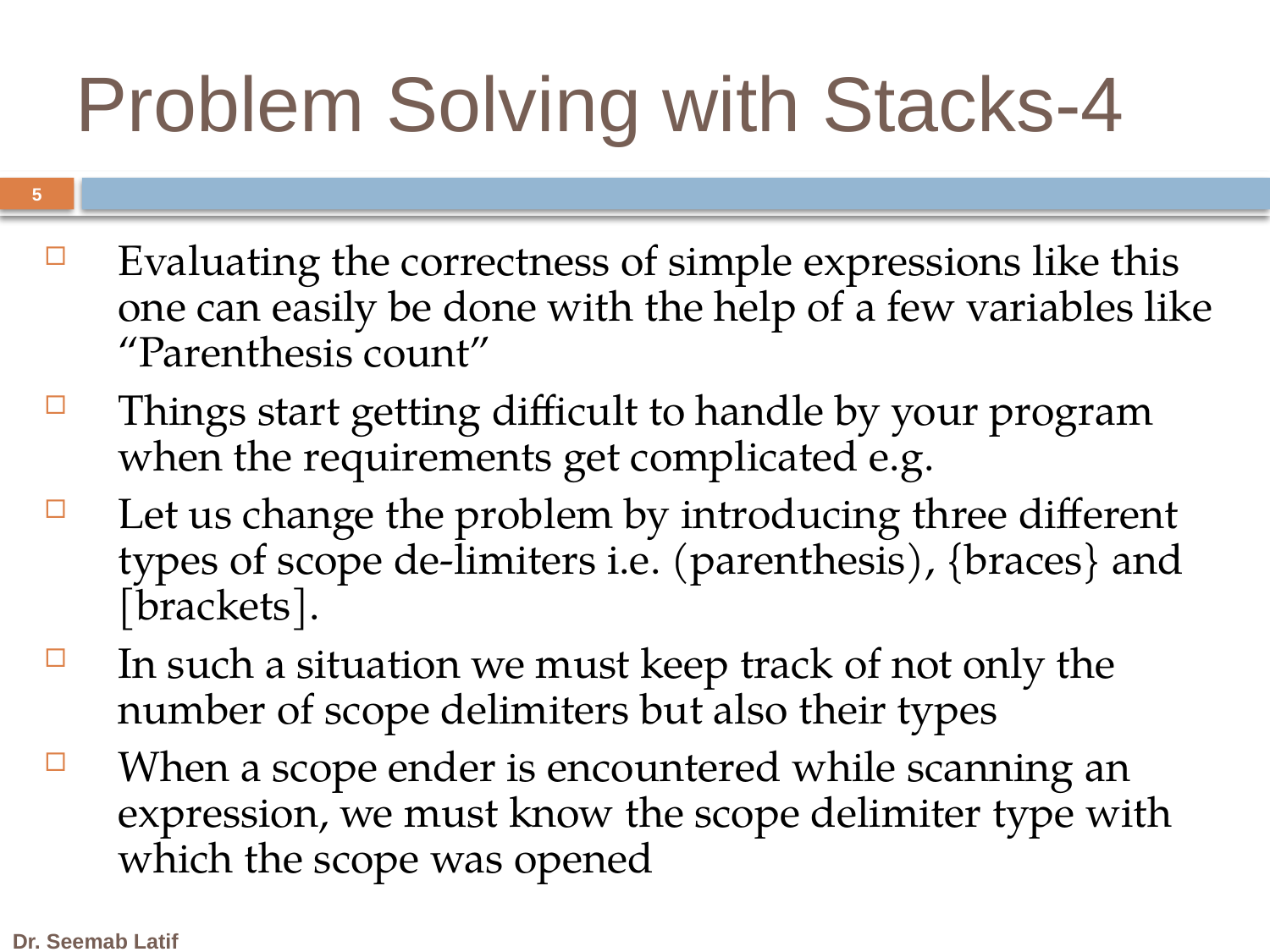

# Problem Solving with Stacks-4
5
Evaluating the correctness of simple expressions like this one can easily be done with the help of a few variables like “Parenthesis count”
Things start getting difficult to handle by your program when the requirements get complicated e.g.
Let us change the problem by introducing three different types of scope de-limiters i.e. (parenthesis), {braces} and [brackets].
In such a situation we must keep track of not only the number of scope delimiters but also their types
When a scope ender is encountered while scanning an expression, we must know the scope delimiter type with which the scope was opened